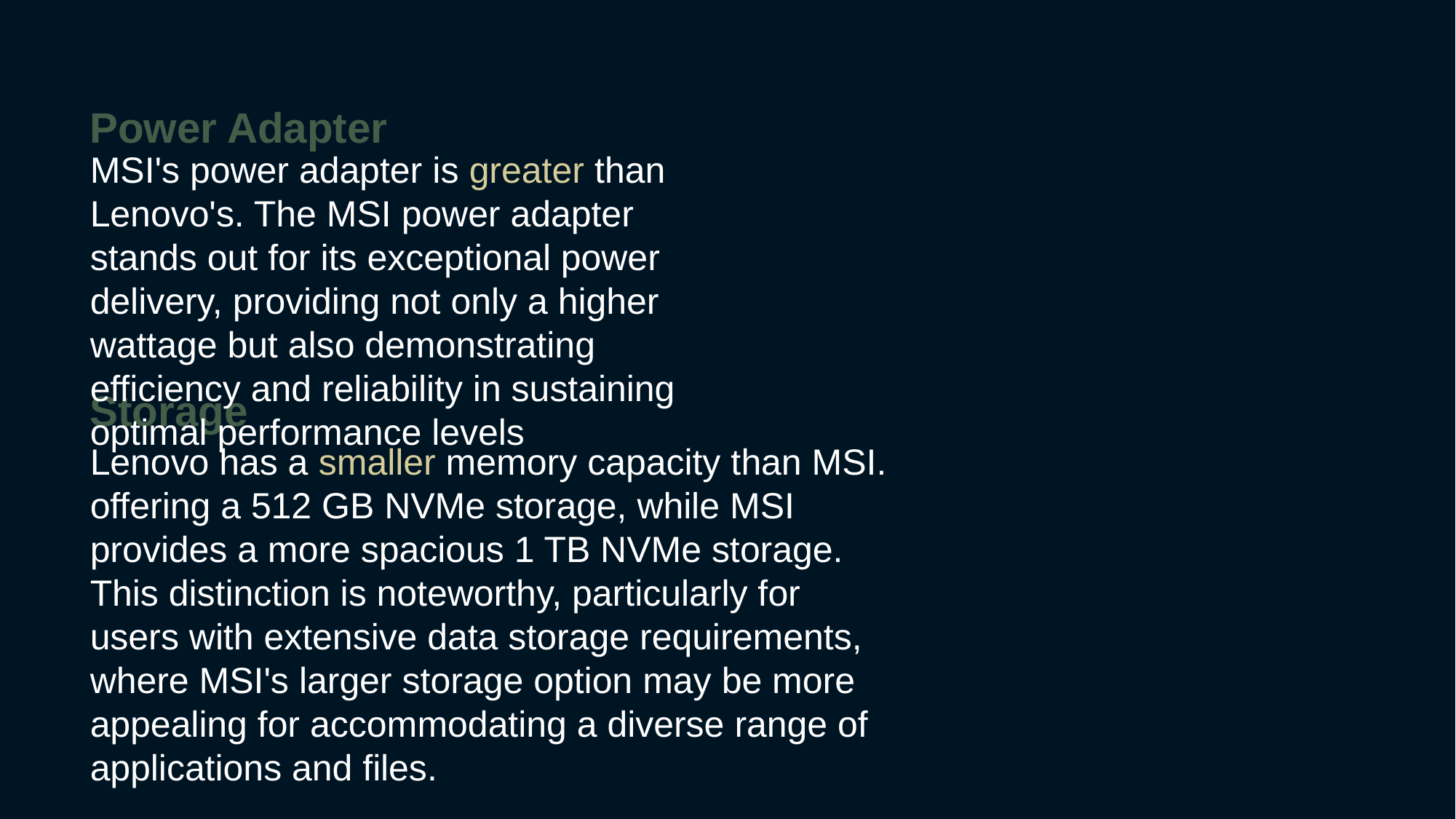

Power Adapter
MSI's power adapter is greater than Lenovo's. The MSI power adapter stands out for its exceptional power delivery, providing not only a higher wattage but also demonstrating efficiency and reliability in sustaining optimal performance levels
Storage
Lenovo has a smaller memory capacity than MSI. offering a 512 GB NVMe storage, while MSI provides a more spacious 1 TB NVMe storage. This distinction is noteworthy, particularly for users with extensive data storage requirements, where MSI's larger storage option may be more appealing for accommodating a diverse range of applications and files.